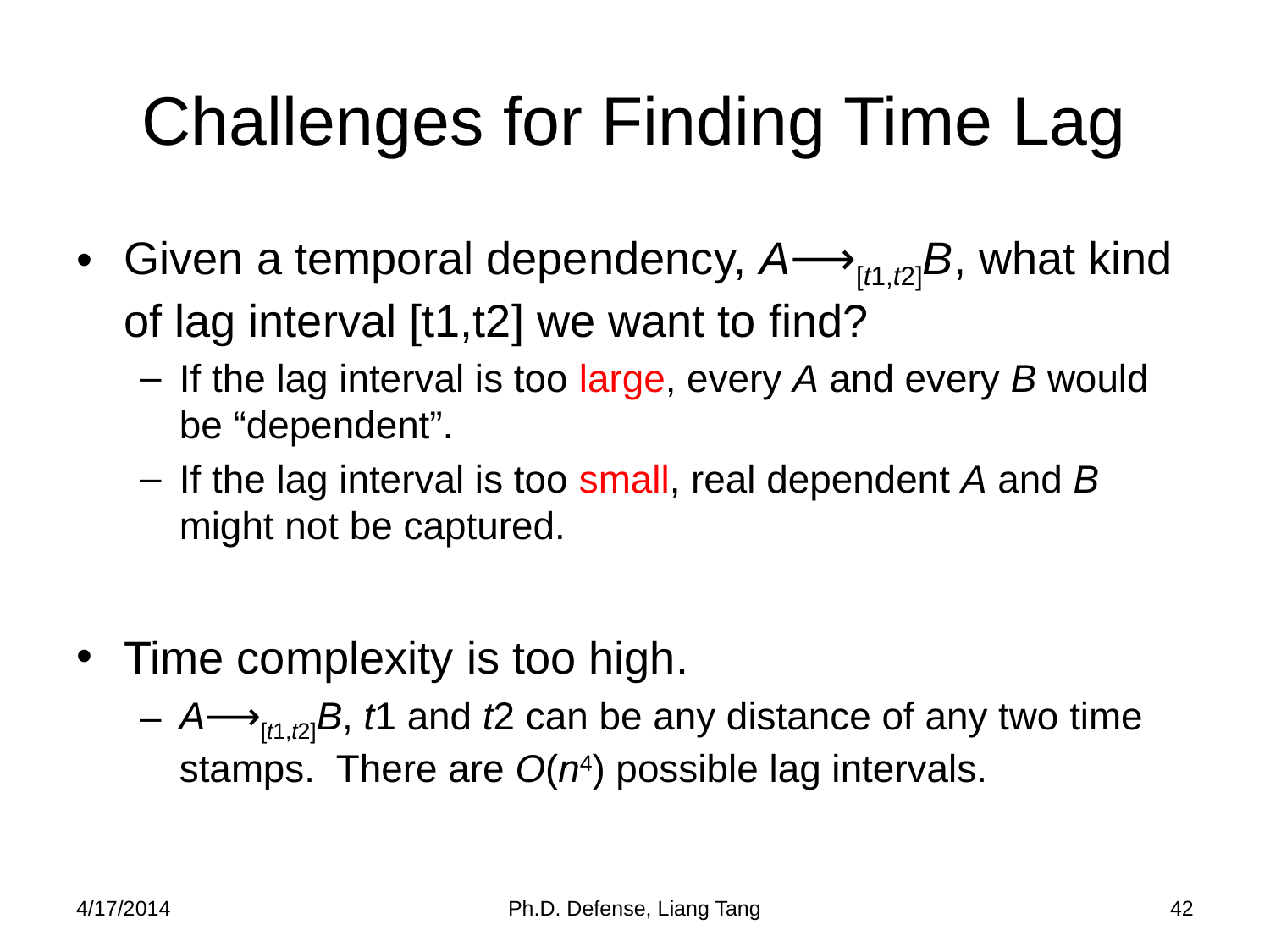

# Challenges for Finding Time Lag
Given a temporal dependency, A⟶[t1,t2]B, what kind of lag interval [t1,t2] we want to find?
If the lag interval is too large, every A and every B would be “dependent”.
If the lag interval is too small, real dependent A and B might not be captured.

Time complexity is too high.
A⟶[t1,t2]B, t1 and t2 can be any distance of any two time stamps.  There are O(n4) possible lag intervals.

4/17/2014
Ph.D. Defense, Liang Tang
42